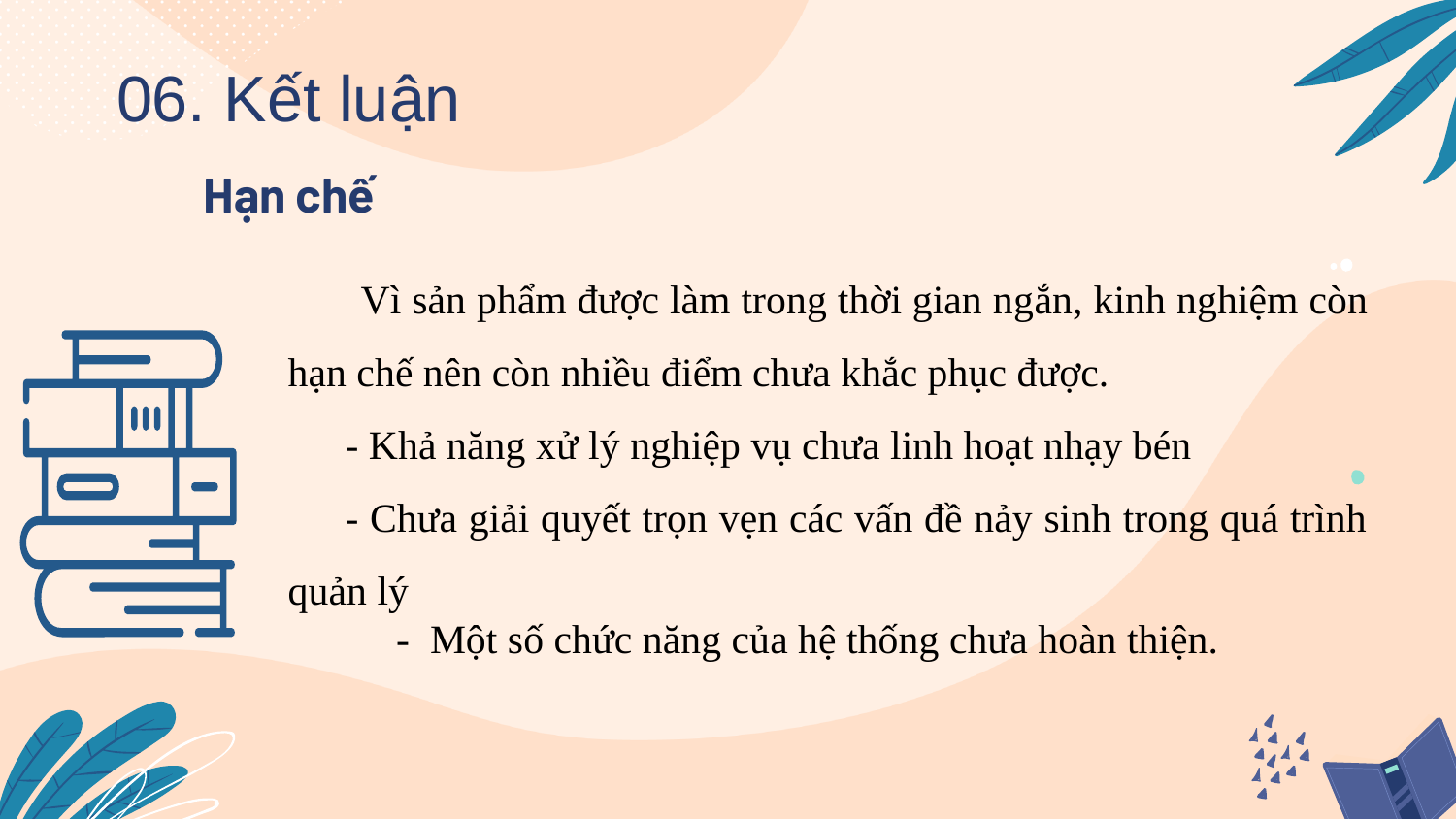

06. Kết luận
Hạn chế
Vì sản phẩm được làm trong thời gian ngắn, kinh nghiệm còn hạn chế nên còn nhiều điểm chưa khắc phục được.
- Khả năng xử lý nghiệp vụ chưa linh hoạt nhạy bén
- Chưa giải quyết trọn vẹn các vấn đề nảy sinh trong quá trình quản lý
     -  Một số chức năng của hệ thống chưa hoàn thiện.